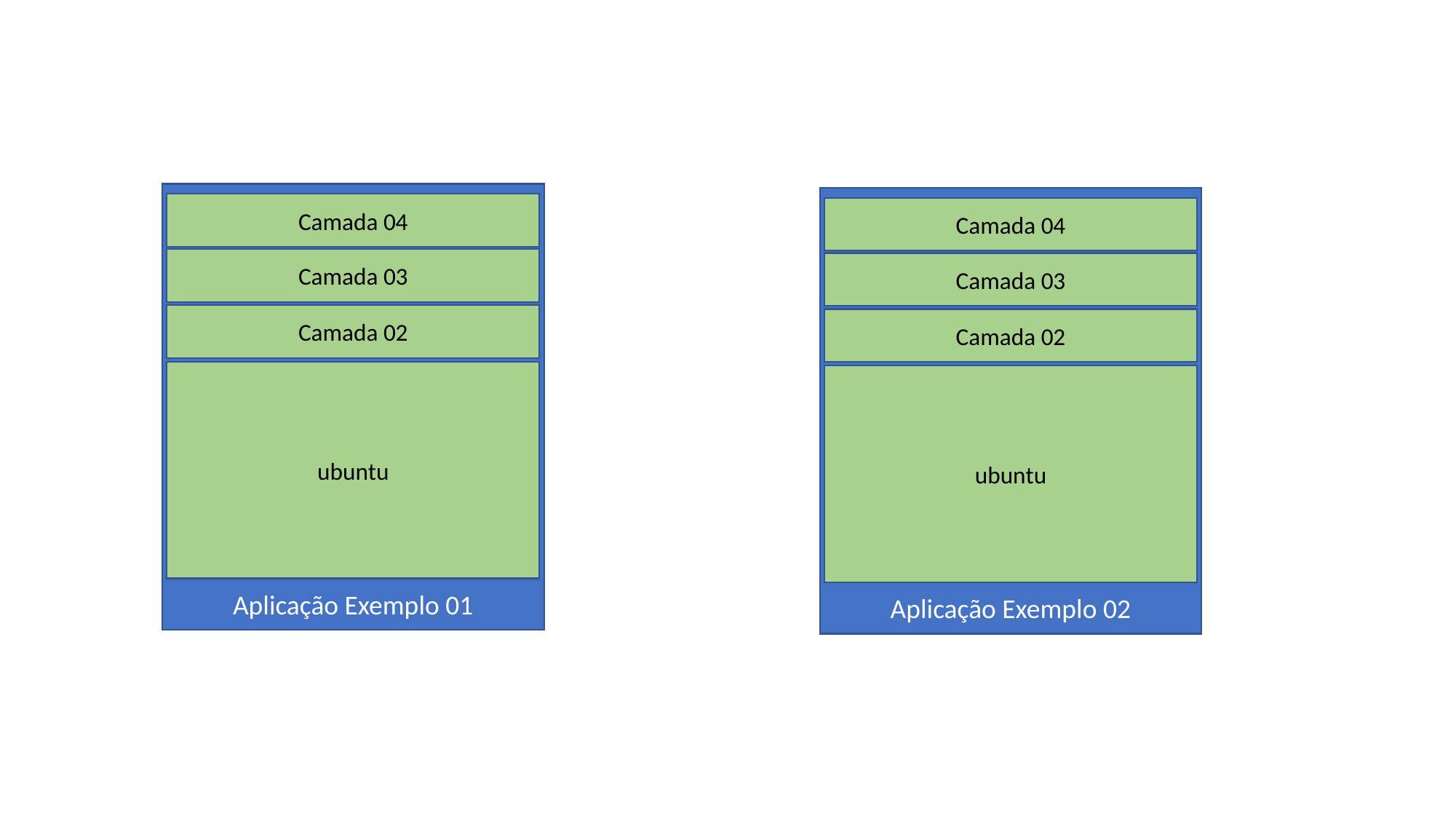

Aplicação Exemplo 01

Aplicação Exemplo 02
Camada 04
Camada 03
Camada 02
ubuntu
Camada 04
Camada 03
Camada 02
ubuntu